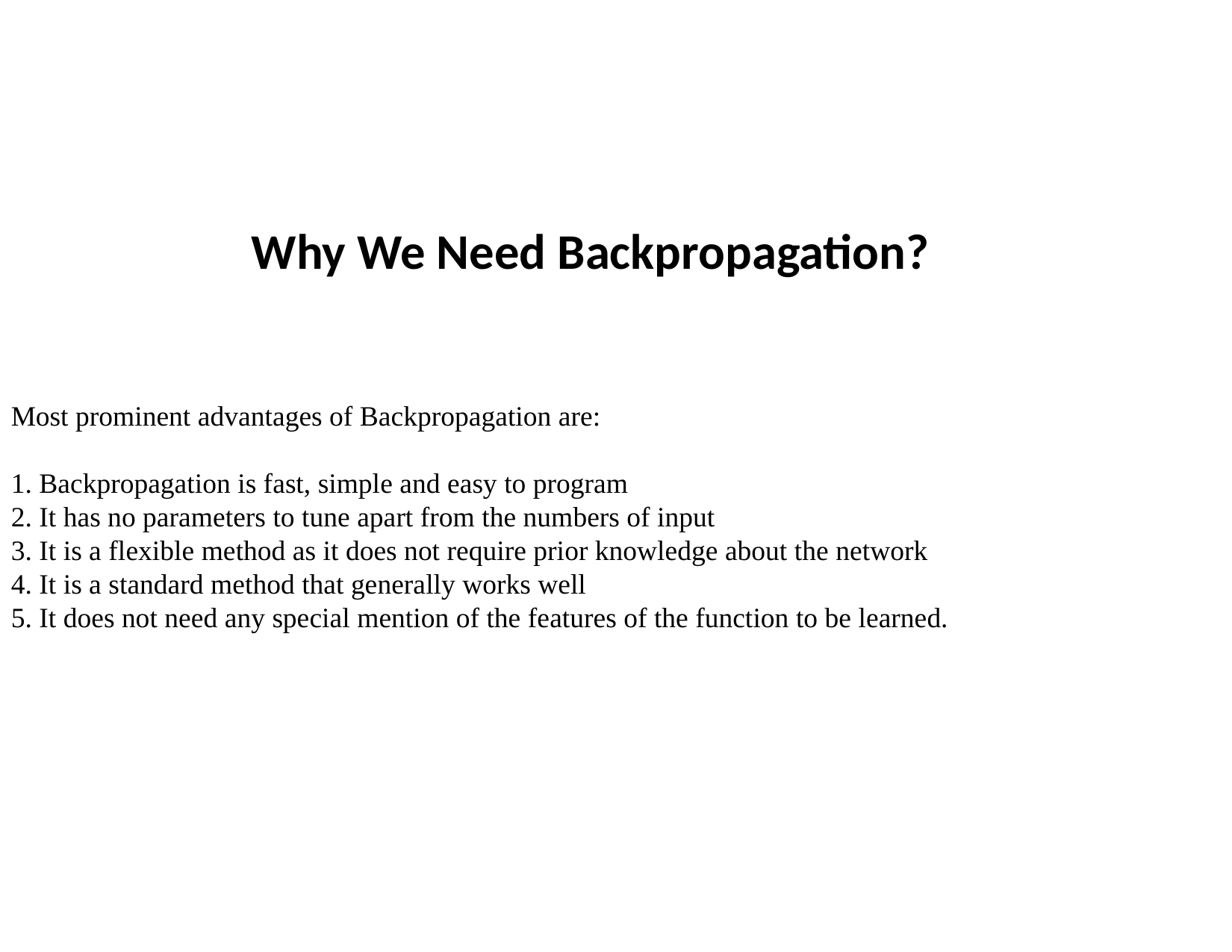

Why We Need Backpropagation?

Most prominent advantages of Backpropagation are:

1. Backpropagation is fast, simple and easy to program
2. It has no parameters to tune apart from the numbers of input
3. It is a flexible method as it does not require prior knowledge about the network
4. It is a standard method that generally works well
5. It does not need any special mention of the features of the function to be learned.